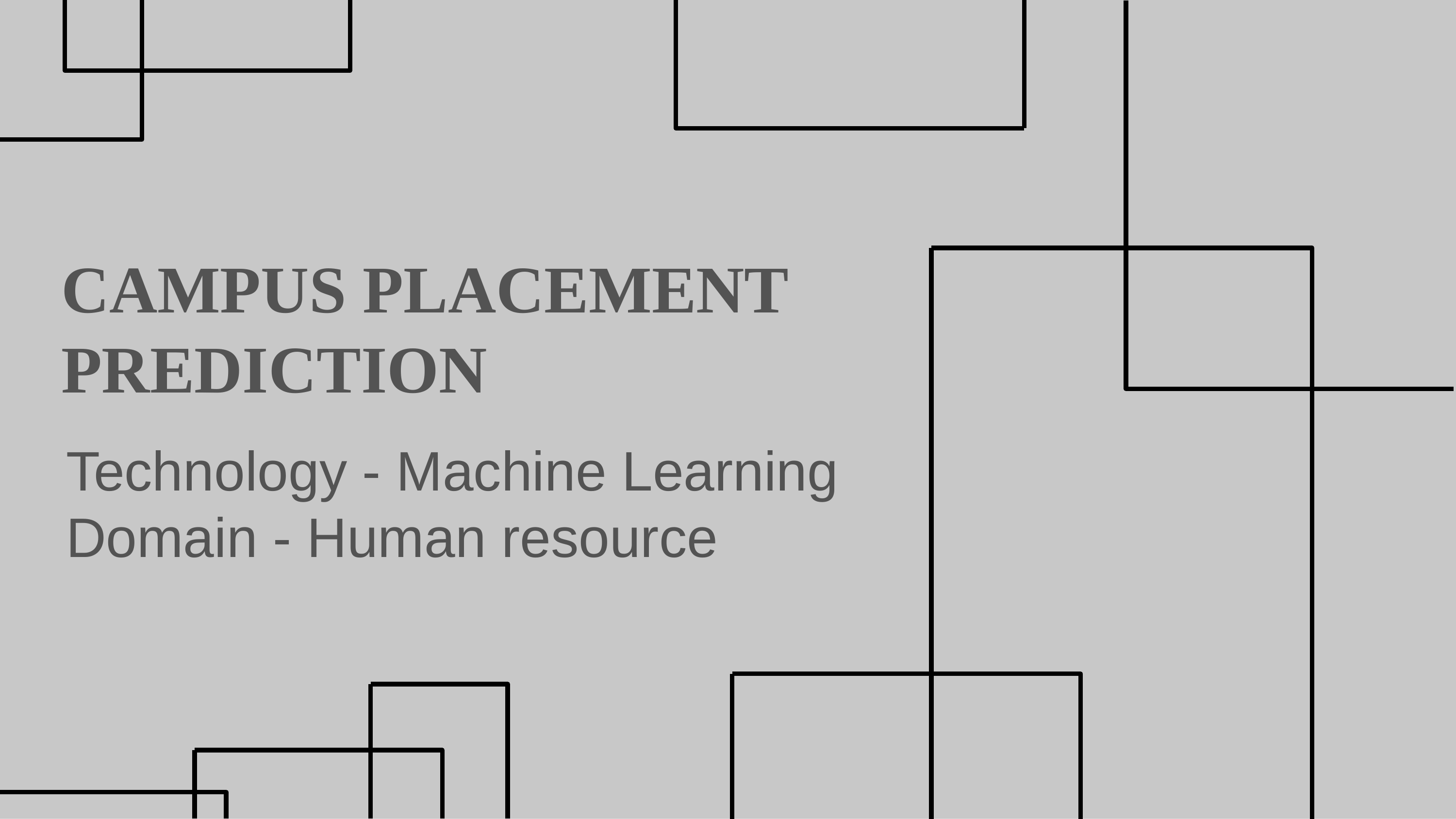

CAMPUS PLACEMENT
PREDICTION
Technology - Machine Learning Domain - Human resource